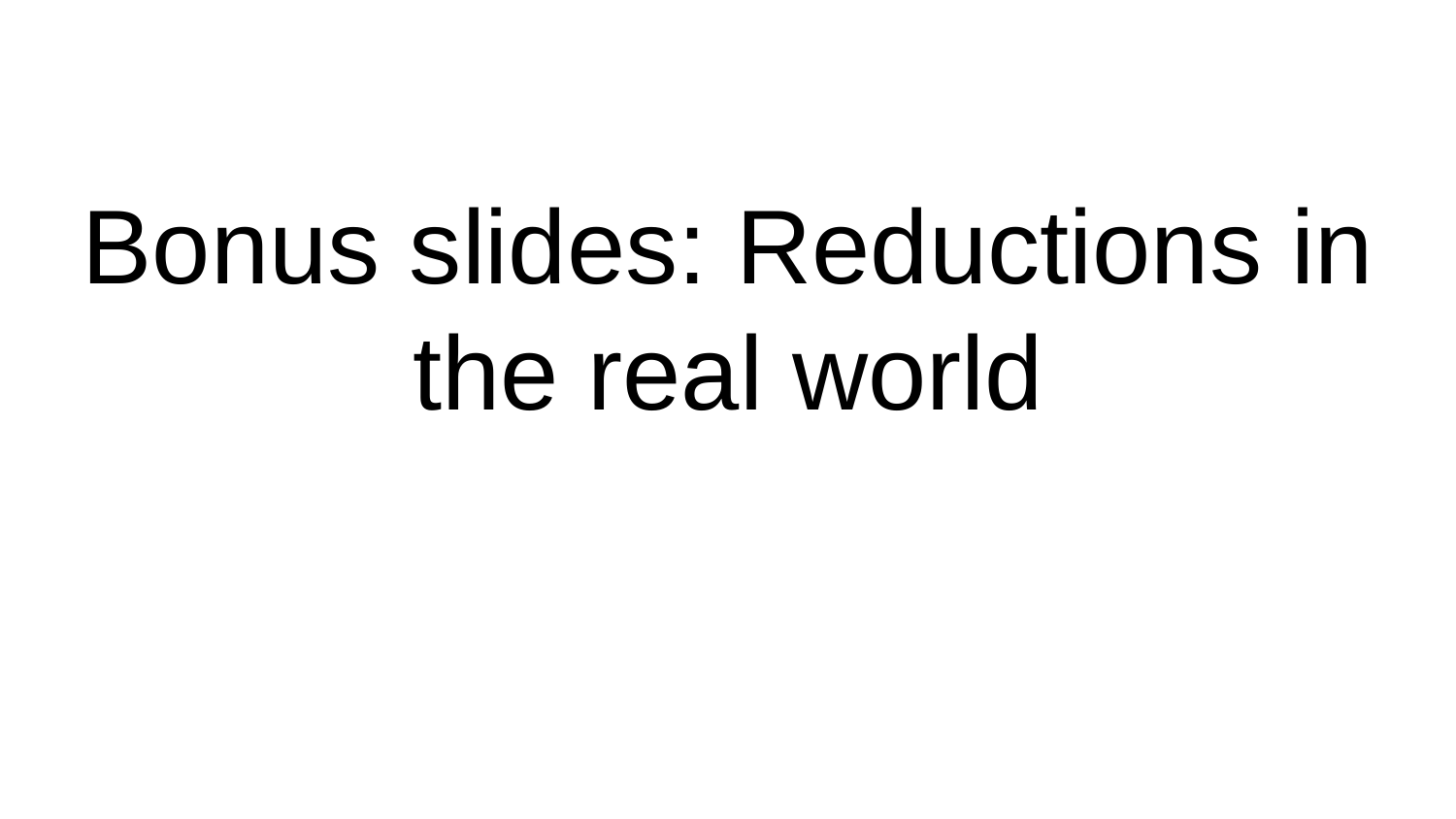

# Bonus slides: Reductions in the real world